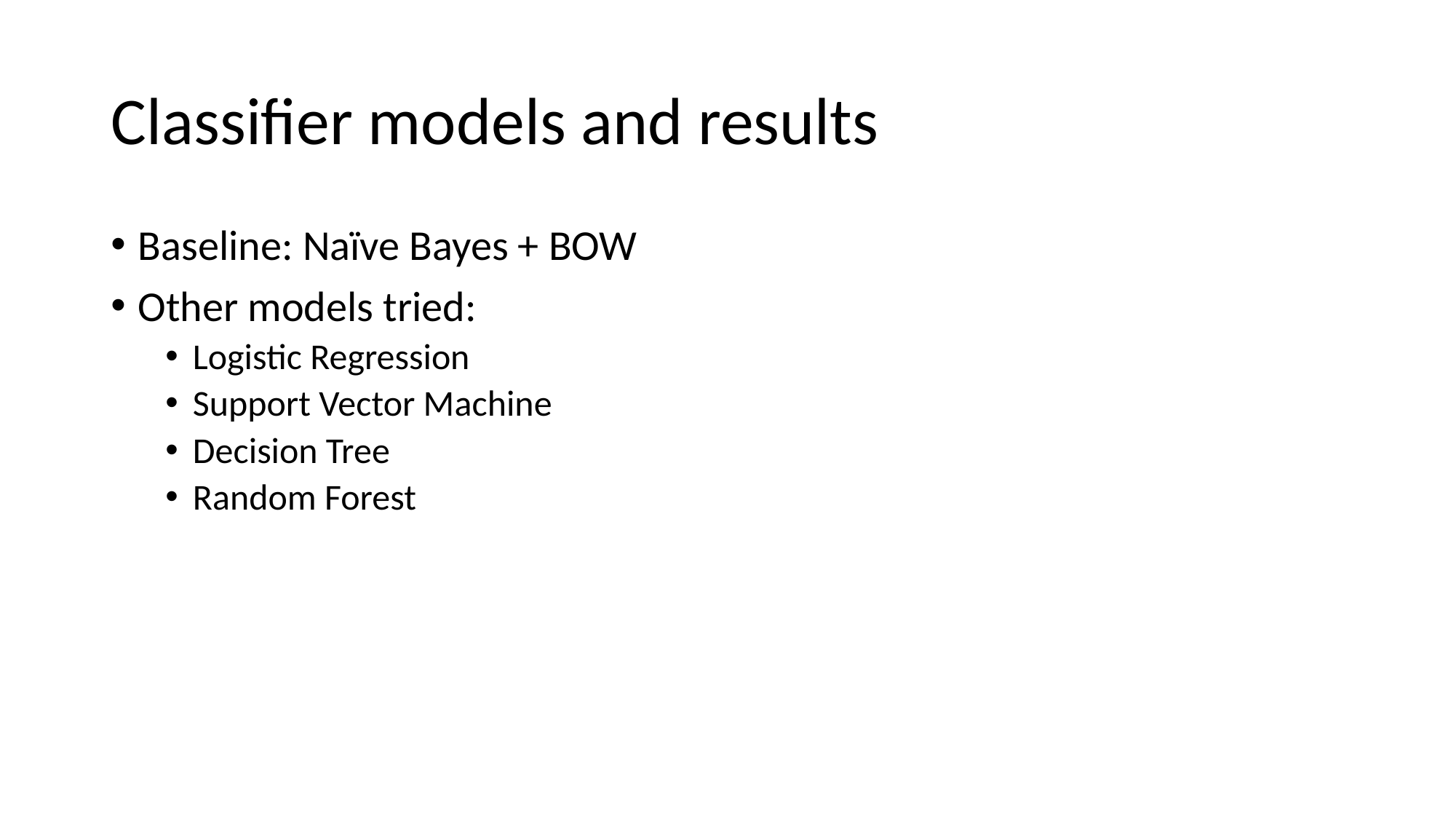

# Classifier models and results
Baseline: Naïve Bayes + BOW
Other models tried:
Logistic Regression
Support Vector Machine
Decision Tree
Random Forest